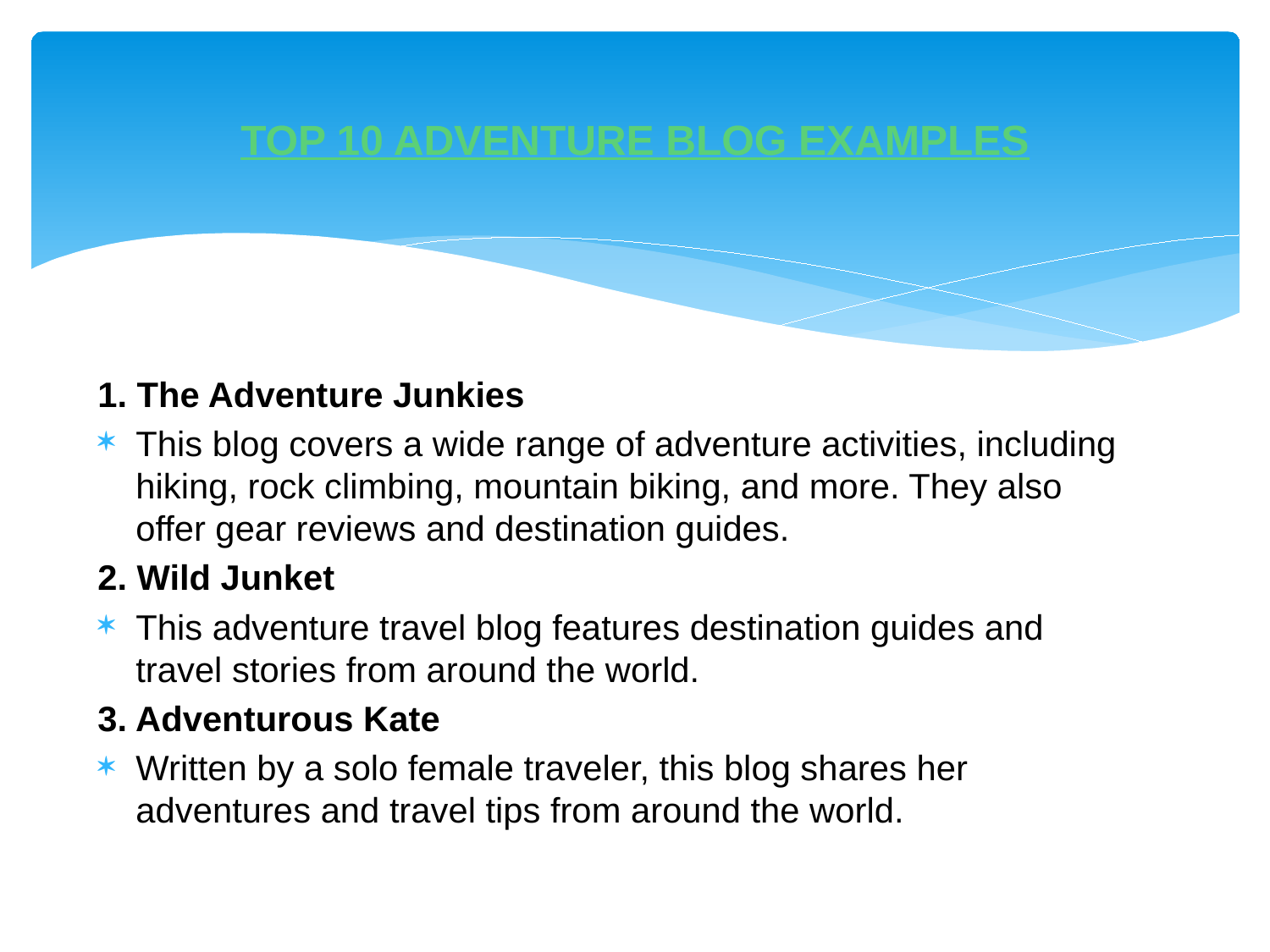

# TOP 10 ADVENTURE BLOG EXAMPLES

1. The Adventure Junkies
This blog covers a wide range of adventure activities, including hiking, rock climbing, mountain biking, and more. They also offer gear reviews and destination guides.
2. Wild Junket
This adventure travel blog features destination guides and travel stories from around the world.
3. Adventurous Kate
Written by a solo female traveler, this blog shares her adventures and travel tips from around the world.